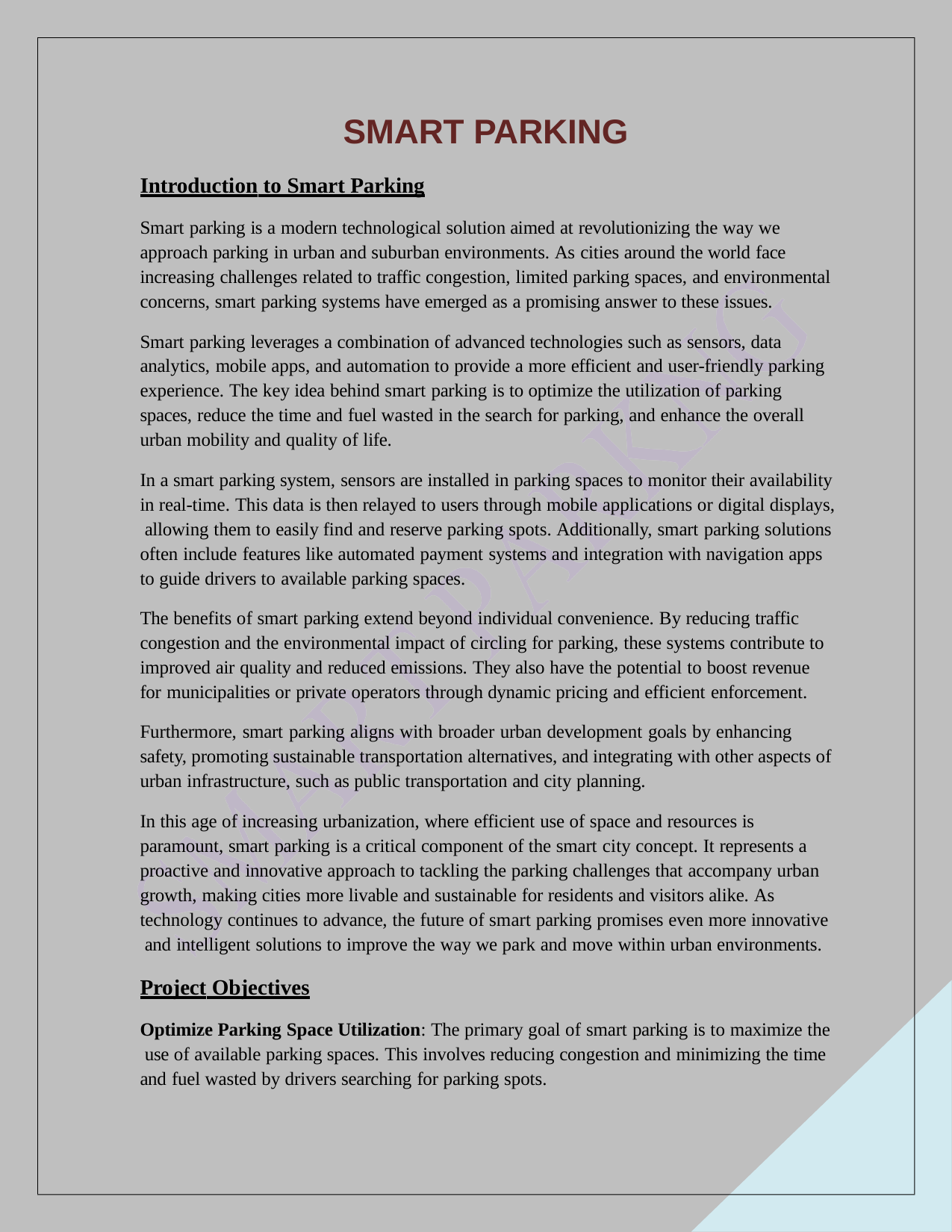

# SMART PARKING
Introduction to Smart Parking
Smart parking is a modern technological solution aimed at revolutionizing the way we  approach parking in urban and suburban environments. As cities around the world face  increasing challenges related to traffic congestion, limited parking spaces, and environmental  concerns, smart parking systems have emerged as a promising answer to these issues.
Smart parking leverages a combination of advanced technologies such as sensors, data  analytics, mobile apps, and automation to provide a more efficient and user-friendly parking  experience. The key idea behind smart parking is to optimize the utilization of parking  spaces, reduce the time and fuel wasted in the search for parking, and enhance the overall  urban mobility and quality of life.
In a smart parking system, sensors are installed in parking spaces to monitor their availability  in real-time. This data is then relayed to users through mobile applications or digital displays,  allowing them to easily find and reserve parking spots. Additionally, smart parking solutions  often include features like automated payment systems and integration with navigation apps  to guide drivers to available parking spaces.
The benefits of smart parking extend beyond individual convenience. By reducing traffic  congestion and the environmental impact of circling for parking, these systems contribute to  improved air quality and reduced emissions. They also have the potential to boost revenue  for municipalities or private operators through dynamic pricing and efficient enforcement.
Furthermore, smart parking aligns with broader urban development goals by enhancing  safety, promoting sustainable transportation alternatives, and integrating with other aspects of  urban infrastructure, such as public transportation and city planning.
In this age of increasing urbanization, where efficient use of space and resources is  paramount, smart parking is a critical component of the smart city concept. It represents a  proactive and innovative approach to tackling the parking challenges that accompany urban  growth, making cities more livable and sustainable for residents and visitors alike. As  technology continues to advance, the future of smart parking promises even more innovative  and intelligent solutions to improve the way we park and move within urban environments.

Project Objectives
Optimize Parking Space Utilization: The primary goal of smart parking is to maximize the  use of available parking spaces. This involves reducing congestion and minimizing the time  and fuel wasted by drivers searching for parking spots.